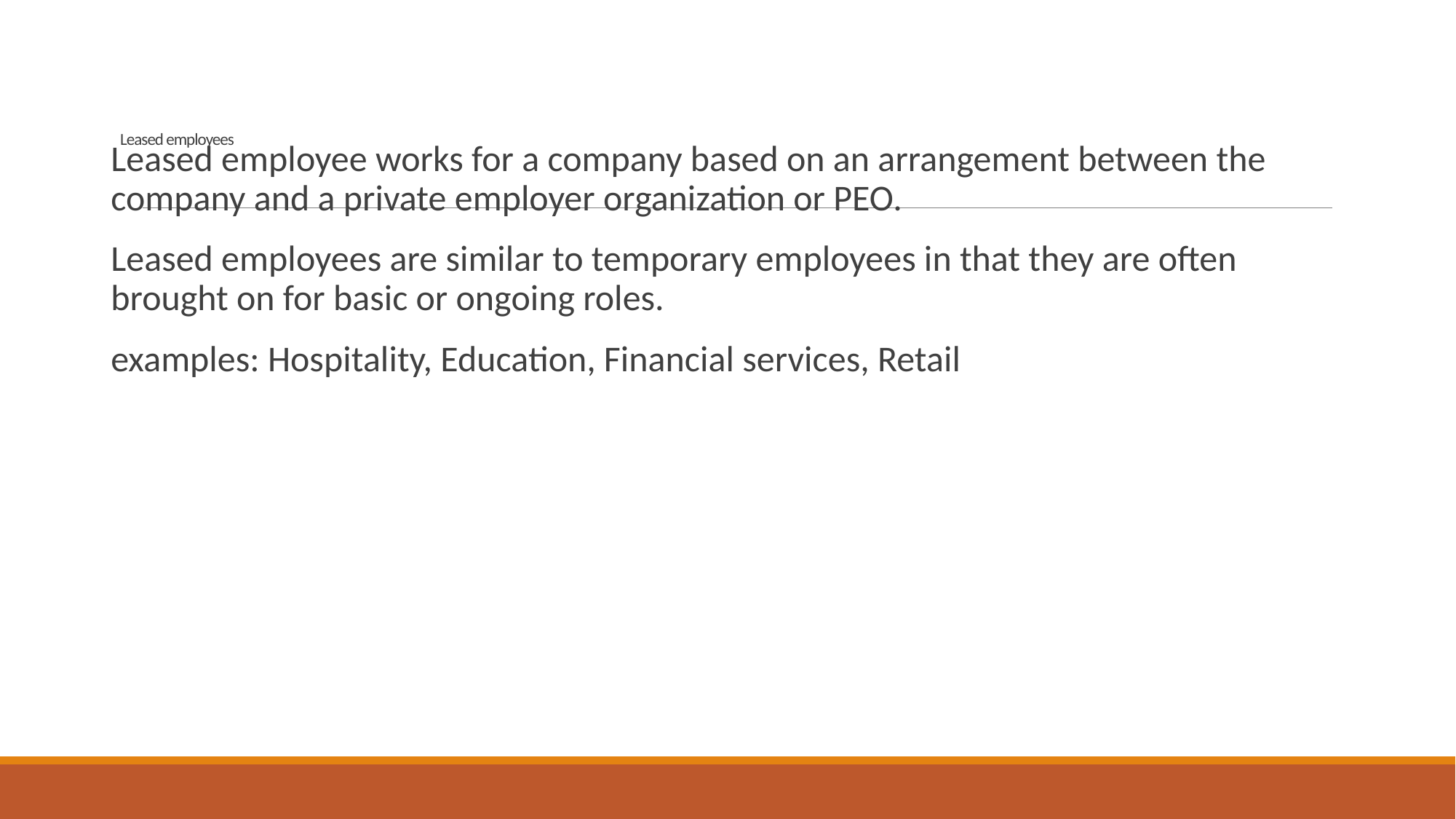

# Leased employees
Leased employee works for a company based on an arrangement between the company and a private employer organization or PEO.
Leased employees are similar to temporary employees in that they are often brought on for basic or ongoing roles.
examples: Hospitality, Education, Financial services, Retail